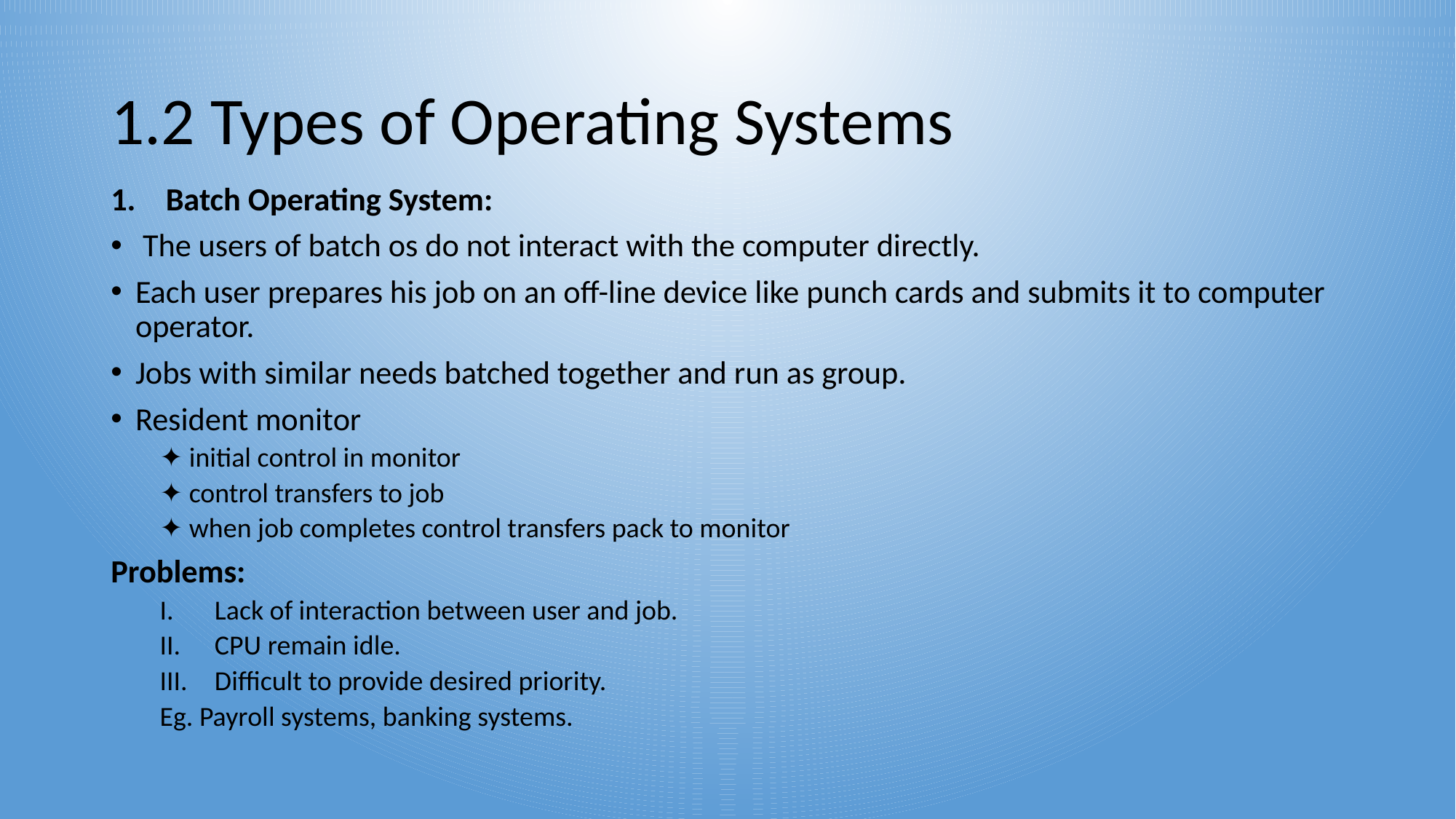

# 1.2 Types of Operating Systems
Batch Operating System:
 The users of batch os do not interact with the computer directly.
Each user prepares his job on an off-line device like punch cards and submits it to computer operator.
Jobs with similar needs batched together and run as group.
Resident monitor
✦ initial control in monitor
✦ control transfers to job
✦ when job completes control transfers pack to monitor
Problems:
Lack of interaction between user and job.
CPU remain idle.
Difficult to provide desired priority.
Eg. Payroll systems, banking systems.